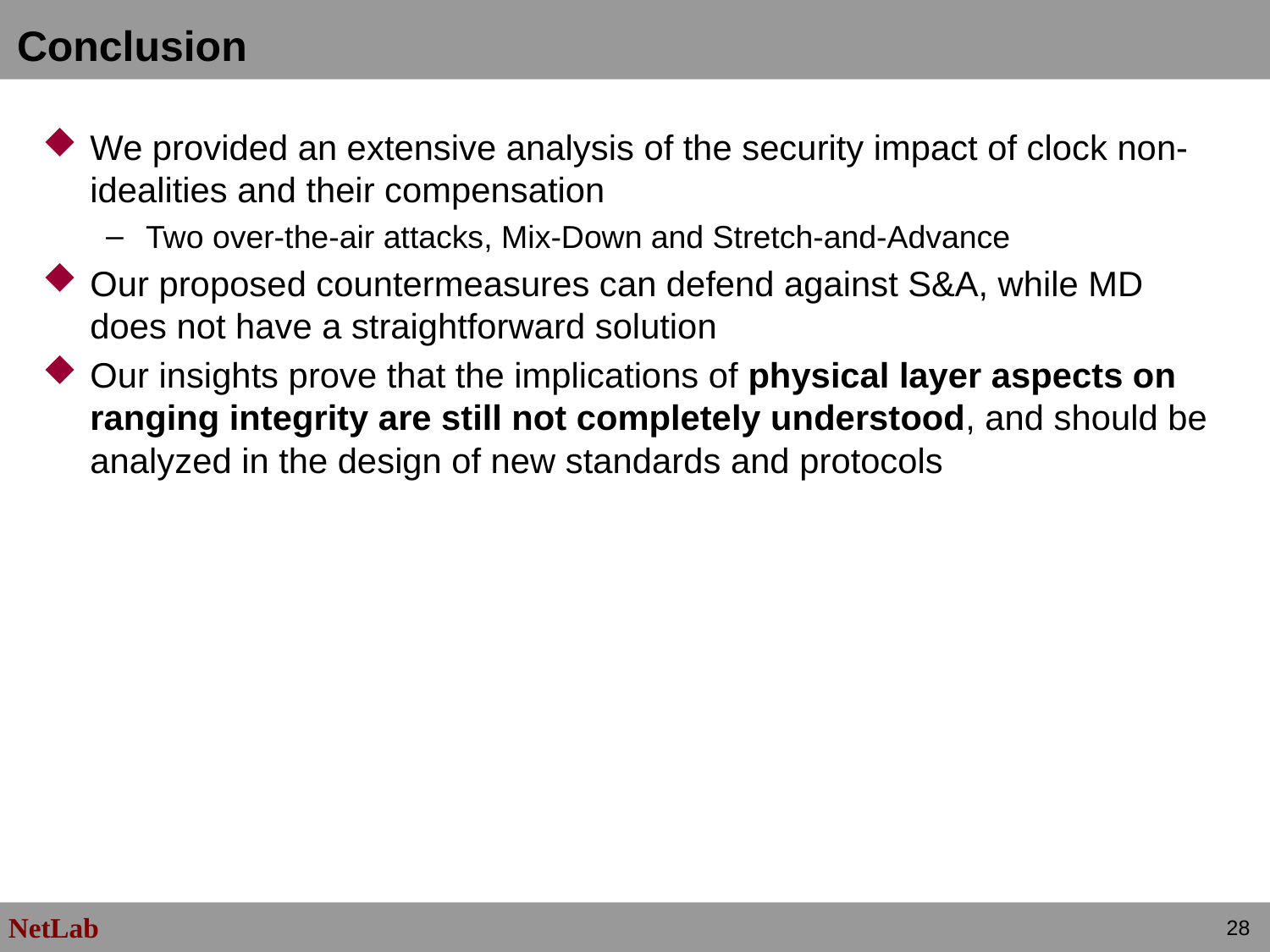

# Conclusion
We provided an extensive analysis of the security impact of clock non-idealities and their compensation
Two over-the-air attacks, Mix-Down and Stretch-and-Advance
Our proposed countermeasures can defend against S&A, while MD does not have a straightforward solution
Our insights prove that the implications of physical layer aspects on ranging integrity are still not completely understood, and should be analyzed in the design of new standards and protocols
28